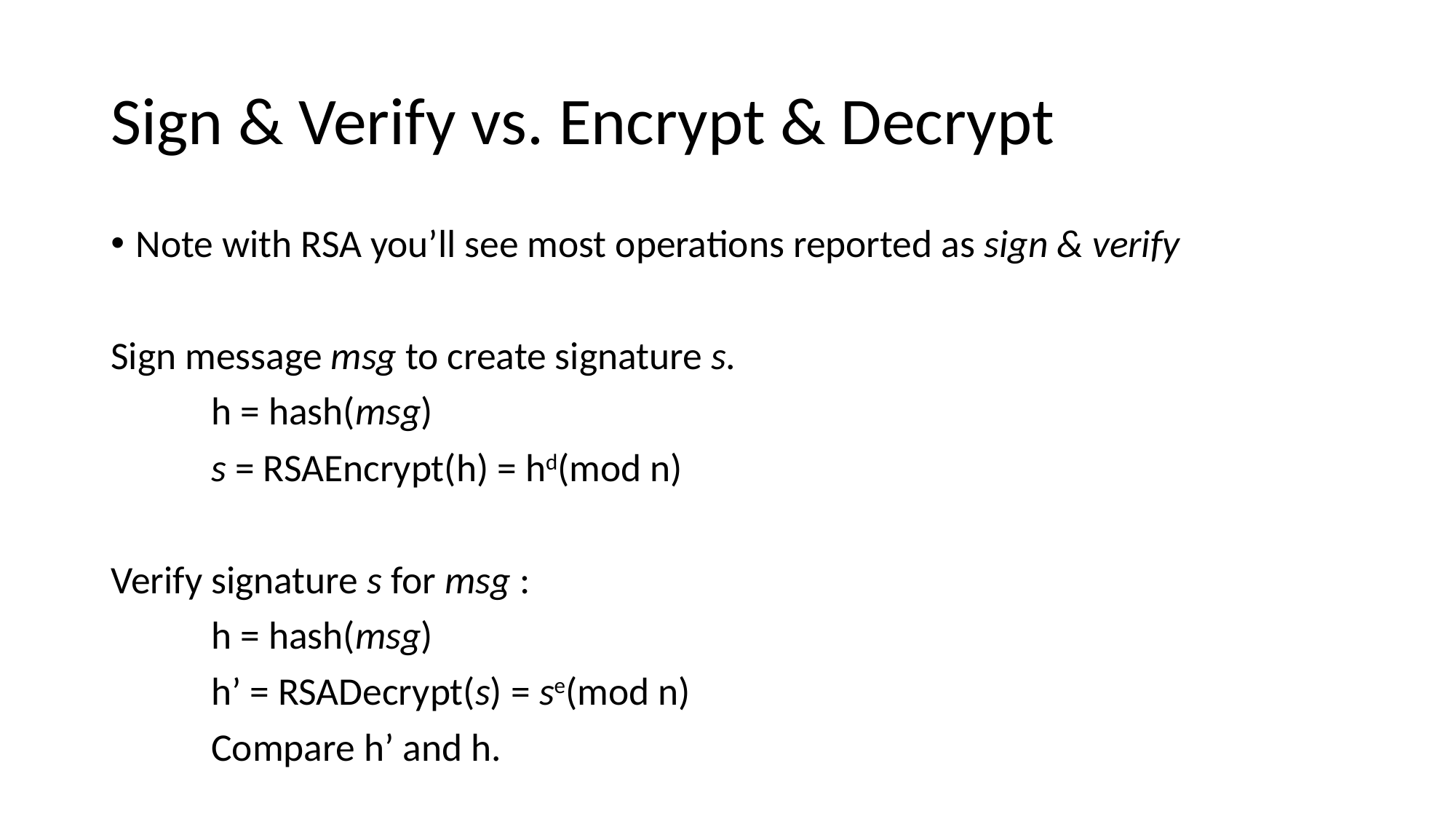

# Sign & Verify vs. Encrypt & Decrypt
Note with RSA you’ll see most operations reported as sign & verify

Sign message msg to create signature s.
	h = hash(msg)
	s = RSAEncrypt(h) = hd(mod n)

Verify signature s for msg :
	h = hash(msg)
	h’ = RSADecrypt(s) = se(mod n)
	Compare h’ and h.